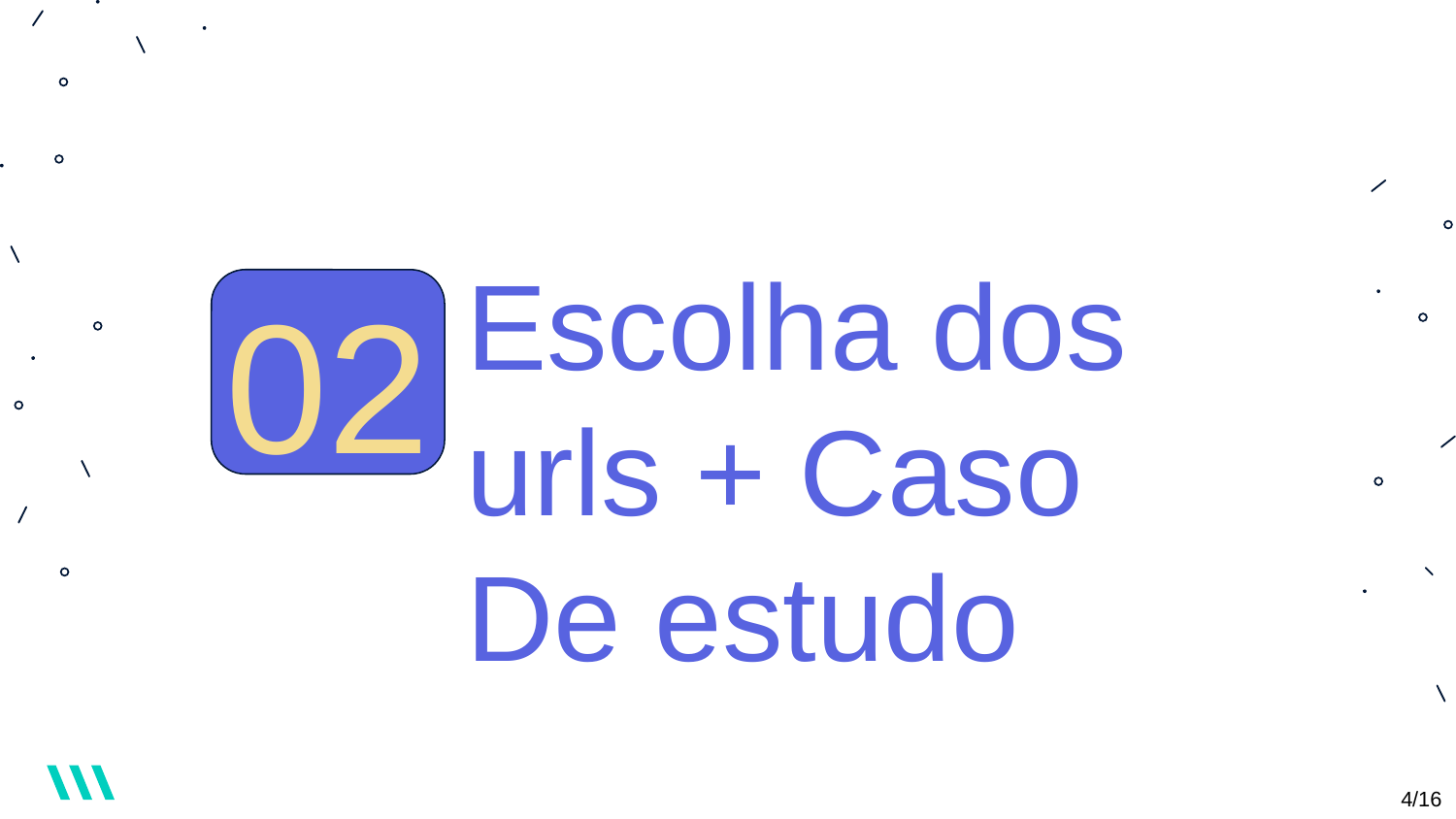

# Escolha dos urls + Caso De estudo

02

4/16